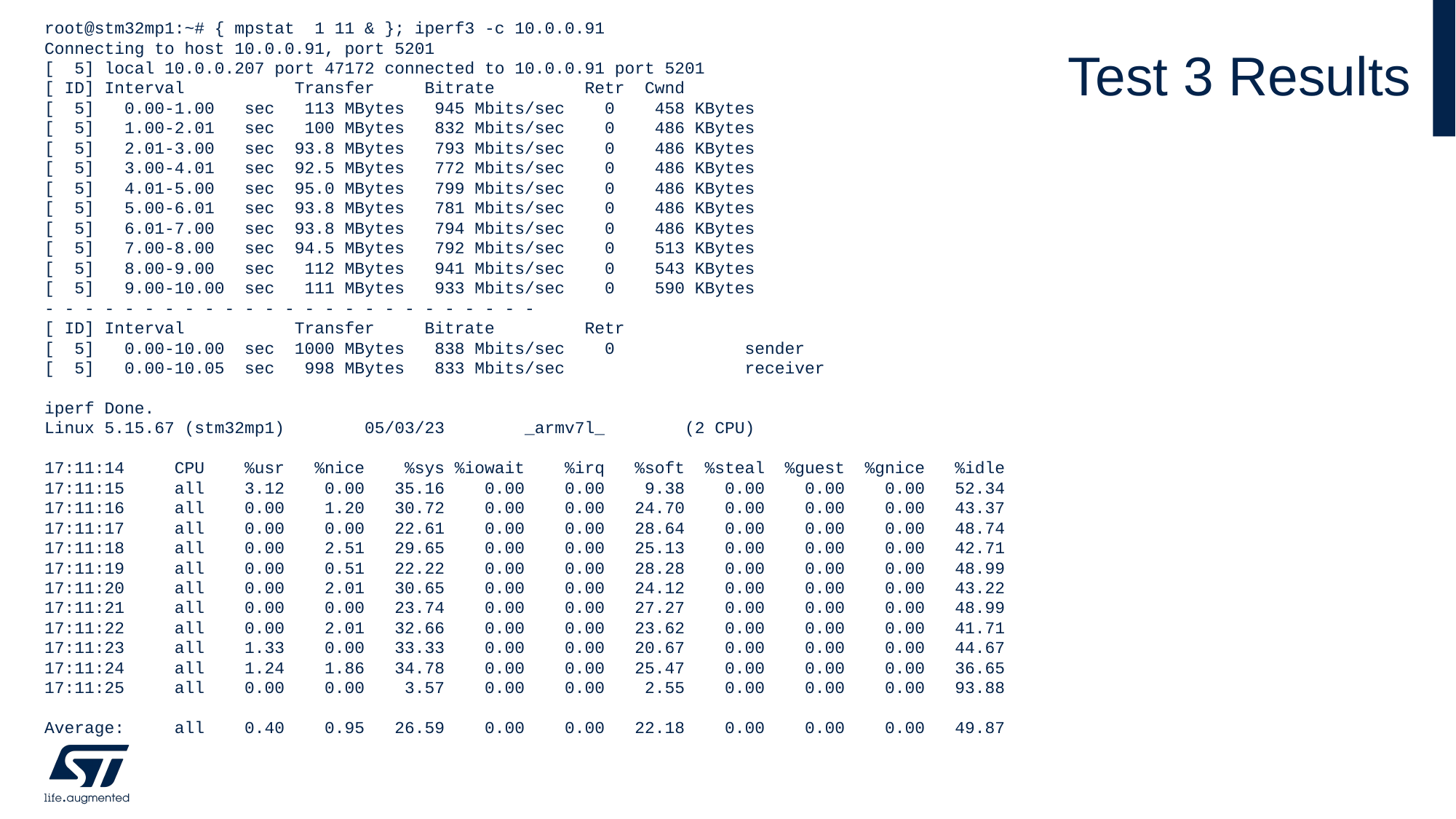

# Test 3 Results
root@stm32mp1:~# { mpstat  1 11 & }; iperf3 -c 10.0.0.91
Connecting to host 10.0.0.91, port 5201
[  5] local 10.0.0.207 port 47172 connected to 10.0.0.91 port 5201
[ ID] Interval           Transfer     Bitrate         Retr  Cwnd
[  5]   0.00-1.00   sec   113 MBytes   945 Mbits/sec    0    458 KBytes
[  5]   1.00-2.01   sec   100 MBytes   832 Mbits/sec    0    486 KBytes
[  5]   2.01-3.00   sec  93.8 MBytes   793 Mbits/sec    0    486 KBytes
[  5]   3.00-4.01   sec  92.5 MBytes   772 Mbits/sec    0    486 KBytes
[  5]   4.01-5.00   sec  95.0 MBytes   799 Mbits/sec    0    486 KBytes
[  5]   5.00-6.01   sec  93.8 MBytes   781 Mbits/sec    0    486 KBytes
[  5]   6.01-7.00   sec  93.8 MBytes   794 Mbits/sec    0    486 KBytes
[  5]   7.00-8.00   sec  94.5 MBytes   792 Mbits/sec    0    513 KBytes
[  5]   8.00-9.00   sec   112 MBytes   941 Mbits/sec    0    543 KBytes
[  5]   9.00-10.00  sec   111 MBytes   933 Mbits/sec    0    590 KBytes
- - - - - - - - - - - - - - - - - - - - - - - - -
[ ID] Interval           Transfer     Bitrate         Retr
[  5]   0.00-10.00  sec  1000 MBytes   838 Mbits/sec    0             sender
[  5]   0.00-10.05  sec   998 MBytes   833 Mbits/sec                  receiver

iperf Done.
Linux 5.15.67 (stm32mp1)        05/03/23        _armv7l_        (2 CPU)

17:11:14     CPU    %usr   %nice    %sys %iowait    %irq   %soft  %steal  %guest  %gnice   %idle
17:11:15     all    3.12    0.00   35.16    0.00    0.00    9.38    0.00    0.00    0.00   52.34
17:11:16     all    0.00    1.20   30.72    0.00    0.00   24.70    0.00    0.00    0.00   43.37
17:11:17     all    0.00    0.00   22.61    0.00    0.00   28.64    0.00    0.00    0.00   48.74
17:11:18     all    0.00    2.51   29.65    0.00    0.00   25.13    0.00    0.00    0.00   42.71
17:11:19     all    0.00    0.51   22.22    0.00    0.00   28.28    0.00    0.00    0.00   48.99
17:11:20     all    0.00    2.01   30.65    0.00    0.00   24.12    0.00    0.00    0.00   43.22
17:11:21     all    0.00    0.00   23.74    0.00    0.00   27.27    0.00    0.00    0.00   48.99
17:11:22     all    0.00    2.01   32.66    0.00    0.00   23.62    0.00    0.00    0.00   41.71
17:11:23     all    1.33    0.00   33.33    0.00    0.00   20.67    0.00    0.00    0.00   44.67
17:11:24     all    1.24    1.86   34.78    0.00    0.00   25.47    0.00    0.00    0.00   36.65
17:11:25     all    0.00    0.00    3.57    0.00    0.00    2.55    0.00    0.00    0.00   93.88

Average:     all    0.40    0.95   26.59    0.00    0.00   22.18    0.00    0.00    0.00   49.87